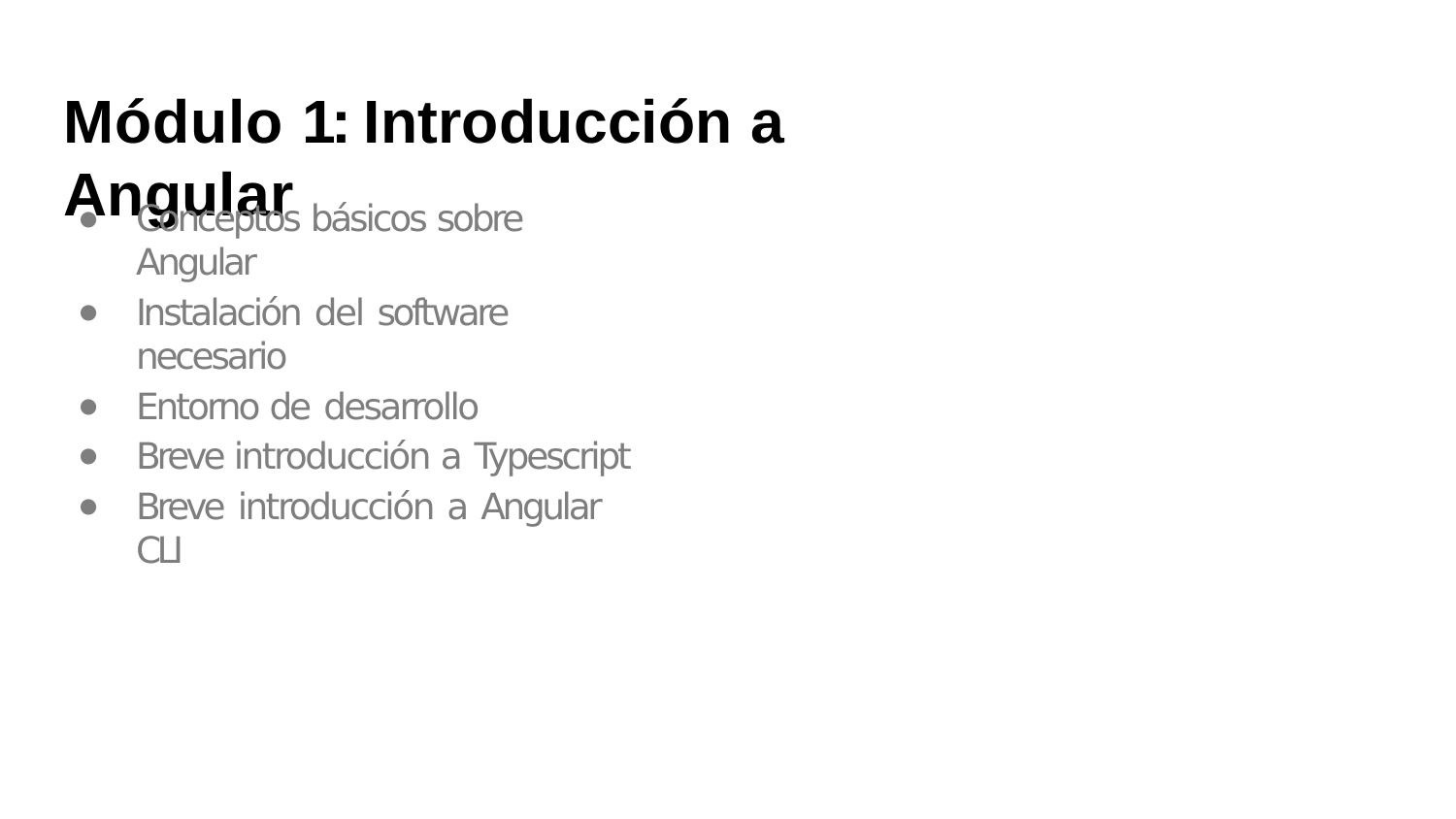

# Módulo 1: Introducción a Angular
Conceptos básicos sobre Angular
Instalación del software necesario
Entorno de desarrollo
Breve introducción a Typescript
Breve introducción a Angular CLI